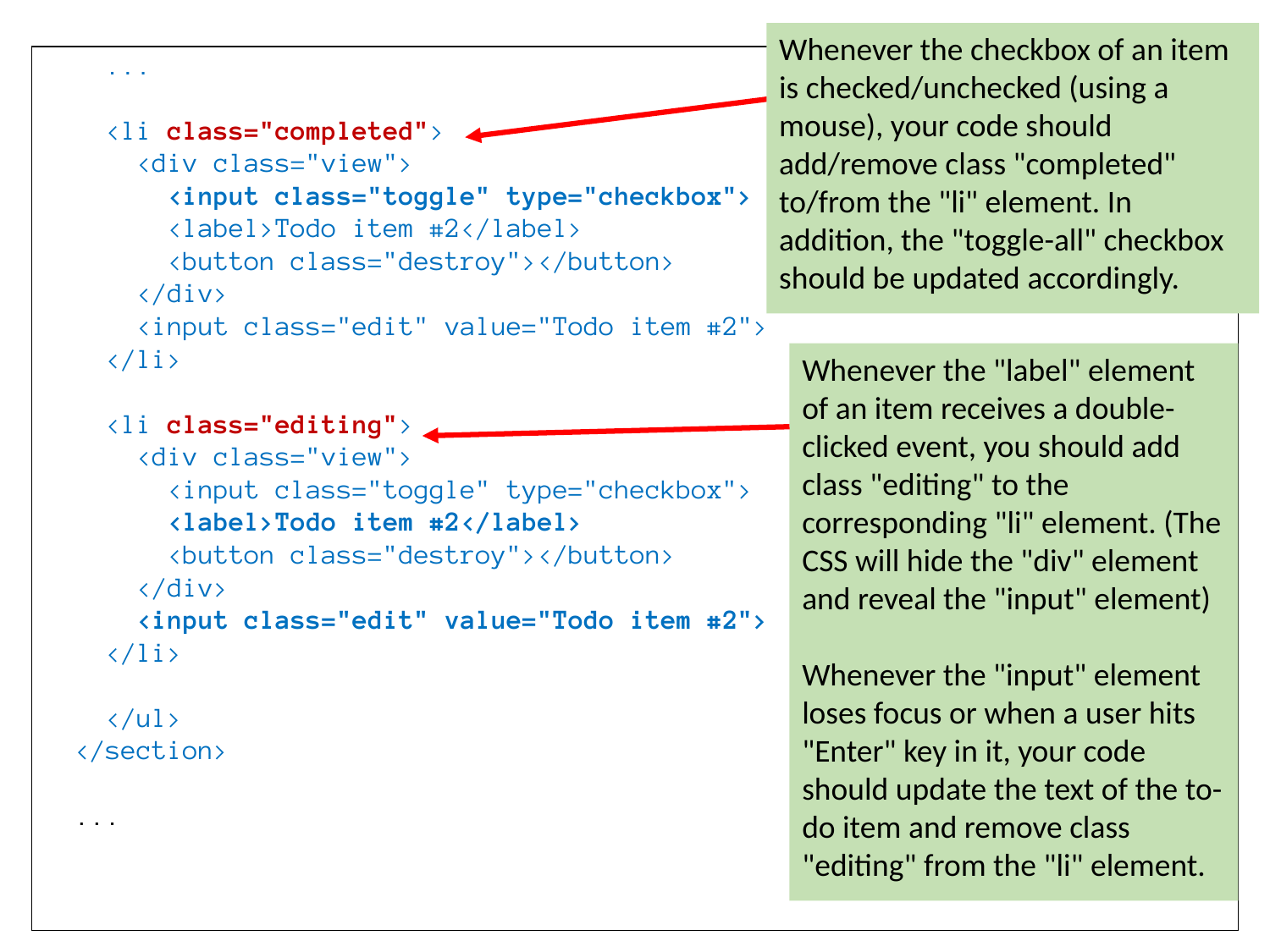

Whenever the checkbox of an item is checked/unchecked (using a mouse), your code should add/remove class "completed" to/from the "li" element. In addition, the "toggle-all" checkbox should be updated accordingly.

    ...

    <li class="completed">
      <div class="view">
        <input class="toggle" type="checkbox">
        <label>Todo item #2</label>
        <button class="destroy"></button>
      </div>
      <input class="edit" value="Todo item #2">
    </li>

    <li class="editing">
      <div class="view">
        <input class="toggle" type="checkbox">
        <label>Todo item #2</label>
        <button class="destroy"></button>
      </div>
      <input class="edit" value="Todo item #2">
    </li>

    </ul>
  </section>

  ...
Whenever the "label" element of an item receives a double-clicked event, you should add class "editing" to the corresponding "li" element. (The CSS will hide the "div" element and reveal the "input" element)

Whenever the "input" element loses focus or when a user hits "Enter" key in it, your code should update the text of the to-do item and remove class "editing" from the "li" element.